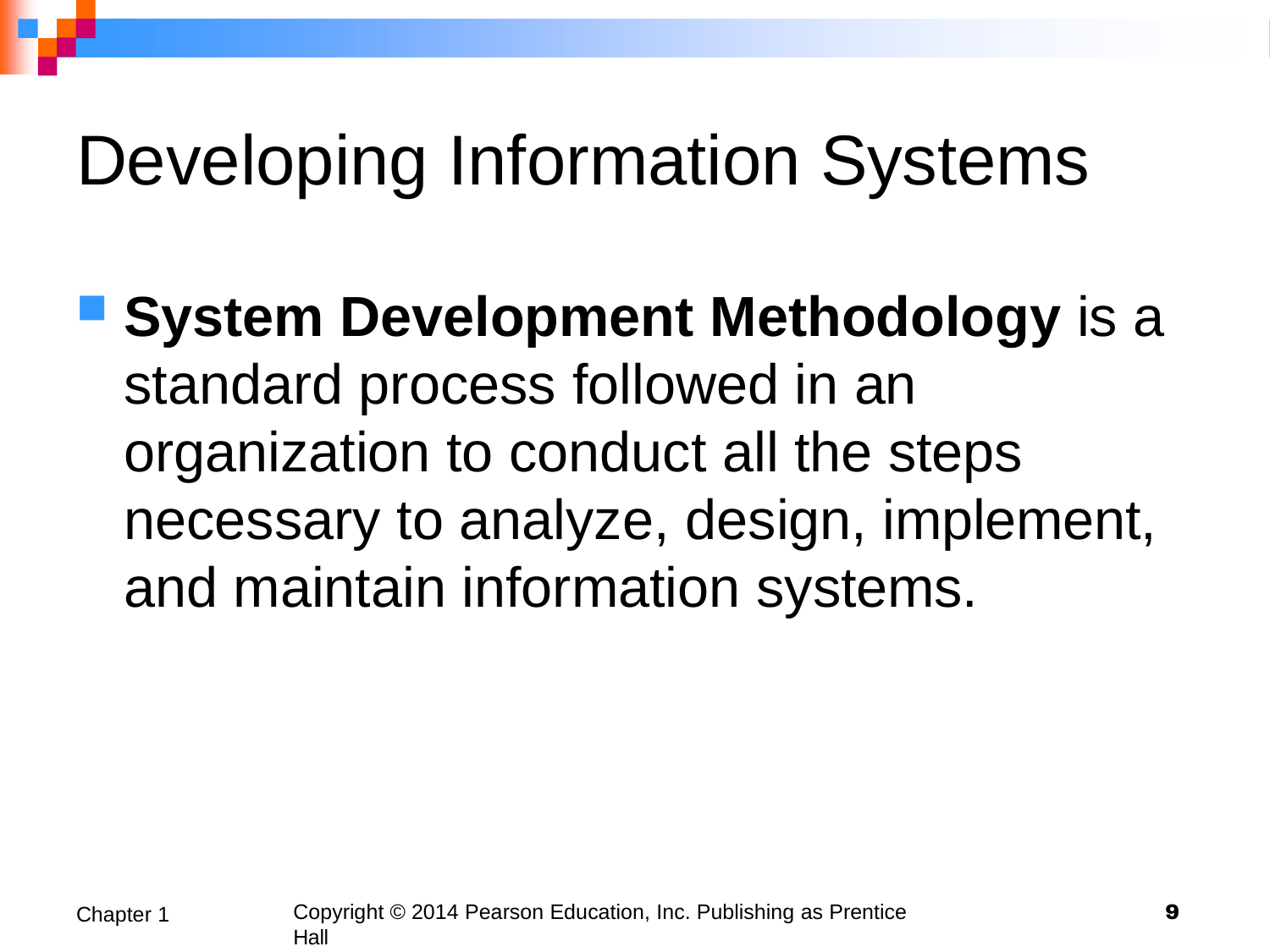

# Developing Information Systems
System Development Methodology is a standard process followed in an organization to conduct all the steps necessary to analyze, design, implement, and maintain information systems.
9
Copyright © 2014 Pearson Education, Inc. Publishing as Prentice Hall
Chapter 1